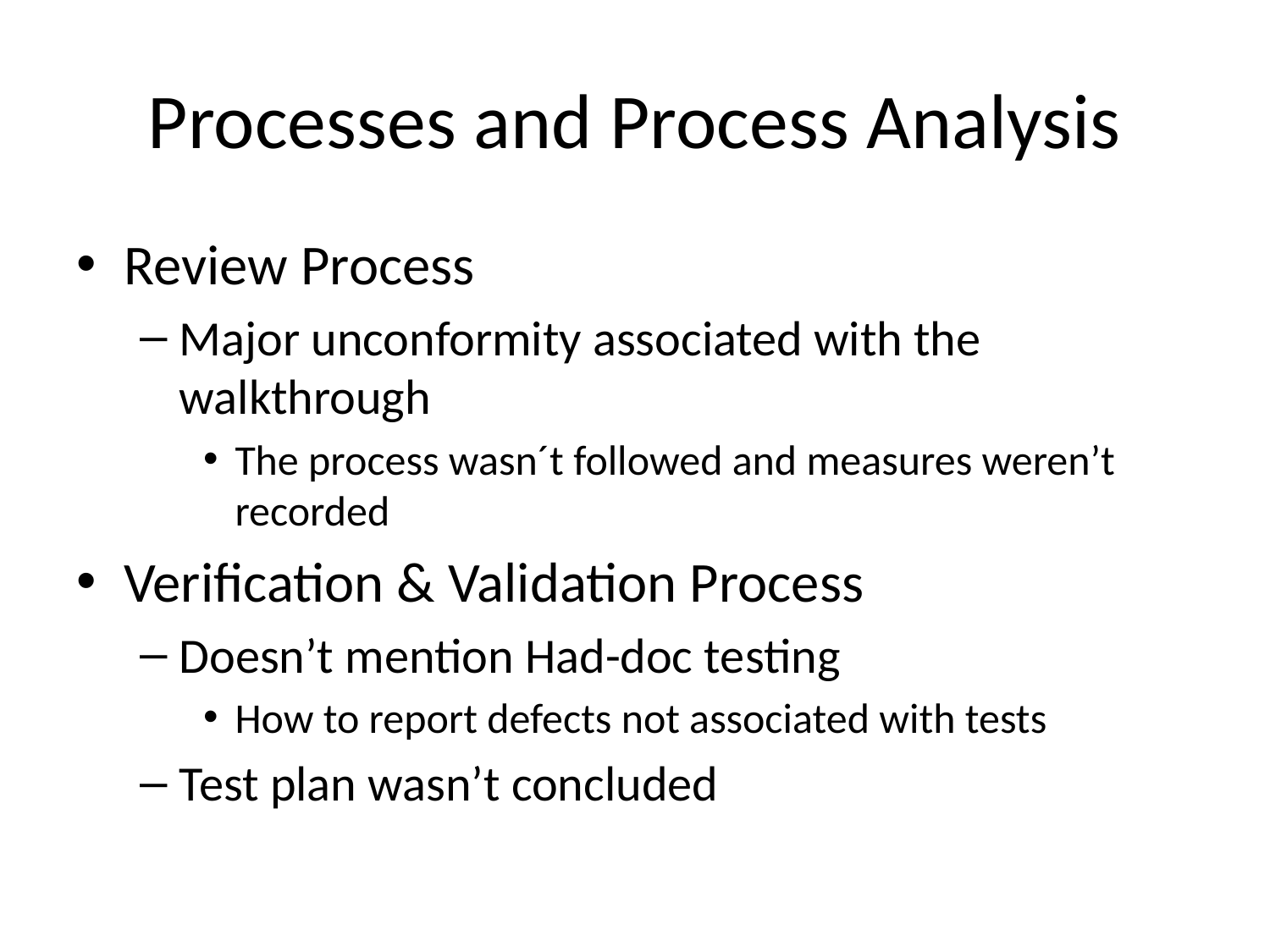

# Processes and Process Analysis
Review Process
Major unconformity associated with the walkthrough
The process wasn´t followed and measures weren’t recorded
Verification & Validation Process
Doesn’t mention Had-doc testing
How to report defects not associated with tests
Test plan wasn’t concluded